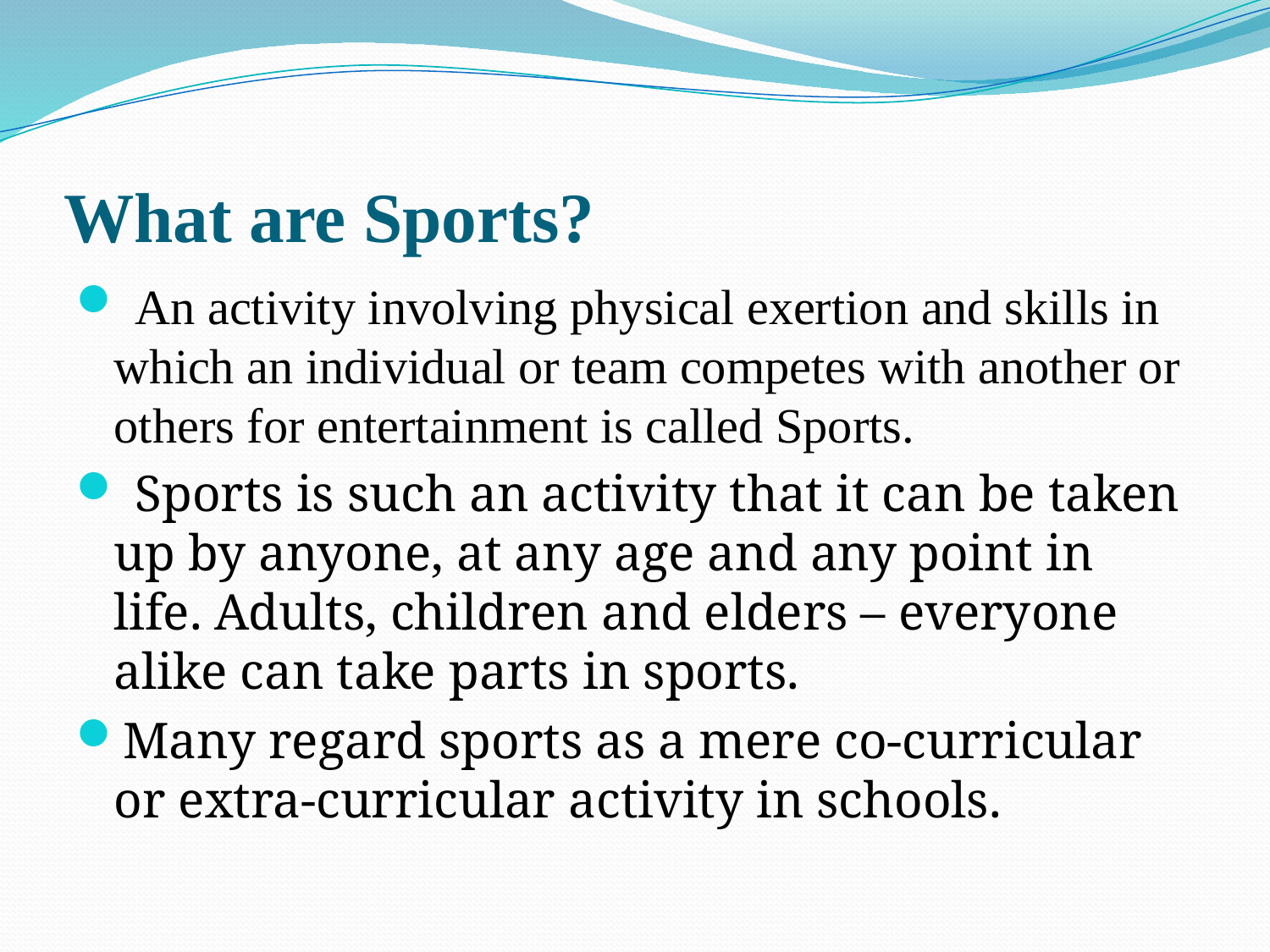

# What are Sports?
 An activity involving physical exertion and skills in which an individual or team competes with another or others for entertainment is called Sports.
 Sports is such an activity that it can be taken up by anyone, at any age and any point in life. Adults, children and elders – everyone alike can take parts in sports.
Many regard sports as a mere co-curricular or extra-curricular activity in schools.